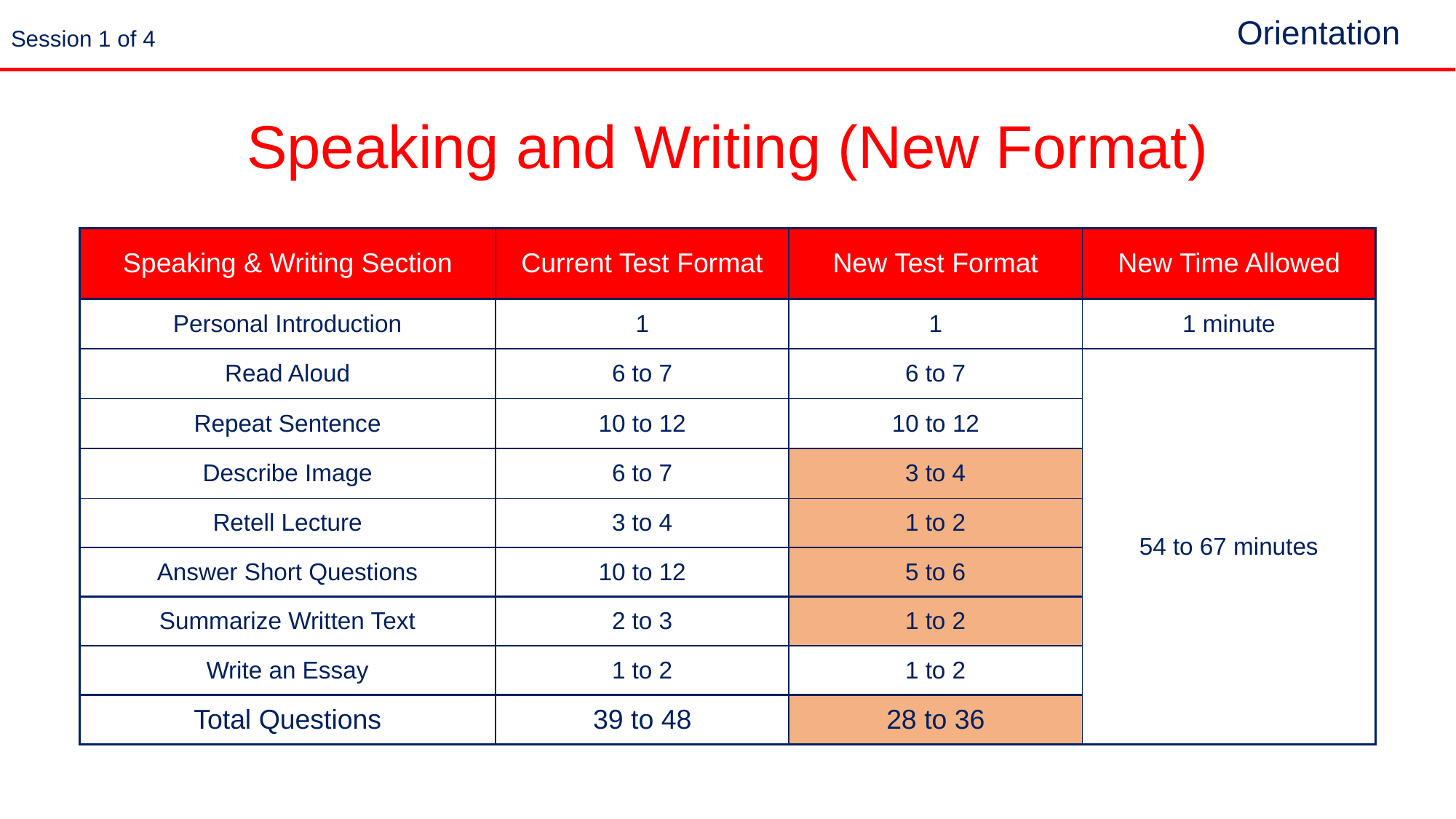

Orientation
Session 1 of 4
# Speaking and Writing (New Format)
| Speaking & Writing Section | Current Test Format | New Test Format | New Time Allowed |
| --- | --- | --- | --- |
| Personal Introduction | 1 | 1 | 1 minute |
| Read Aloud | 6 to 7 | 6 to 7 | 54 to 67 minutes |
| Repeat Sentence | 10 to 12 | 10 to 12 |  |
| Describe Image | 6 to 7 | 3 to 4 |  |
| Retell Lecture | 3 to 4 | 1 to 2 |  |
| Answer Short Questions | 10 to 12 | 5 to 6 |  |
| Summarize Written Text | 2 to 3 | 1 to 2 |  |
| Write an Essay | 1 to 2 | 1 to 2 |  |
| Total Questions | 39 to 48 | 28 to 36 |  |